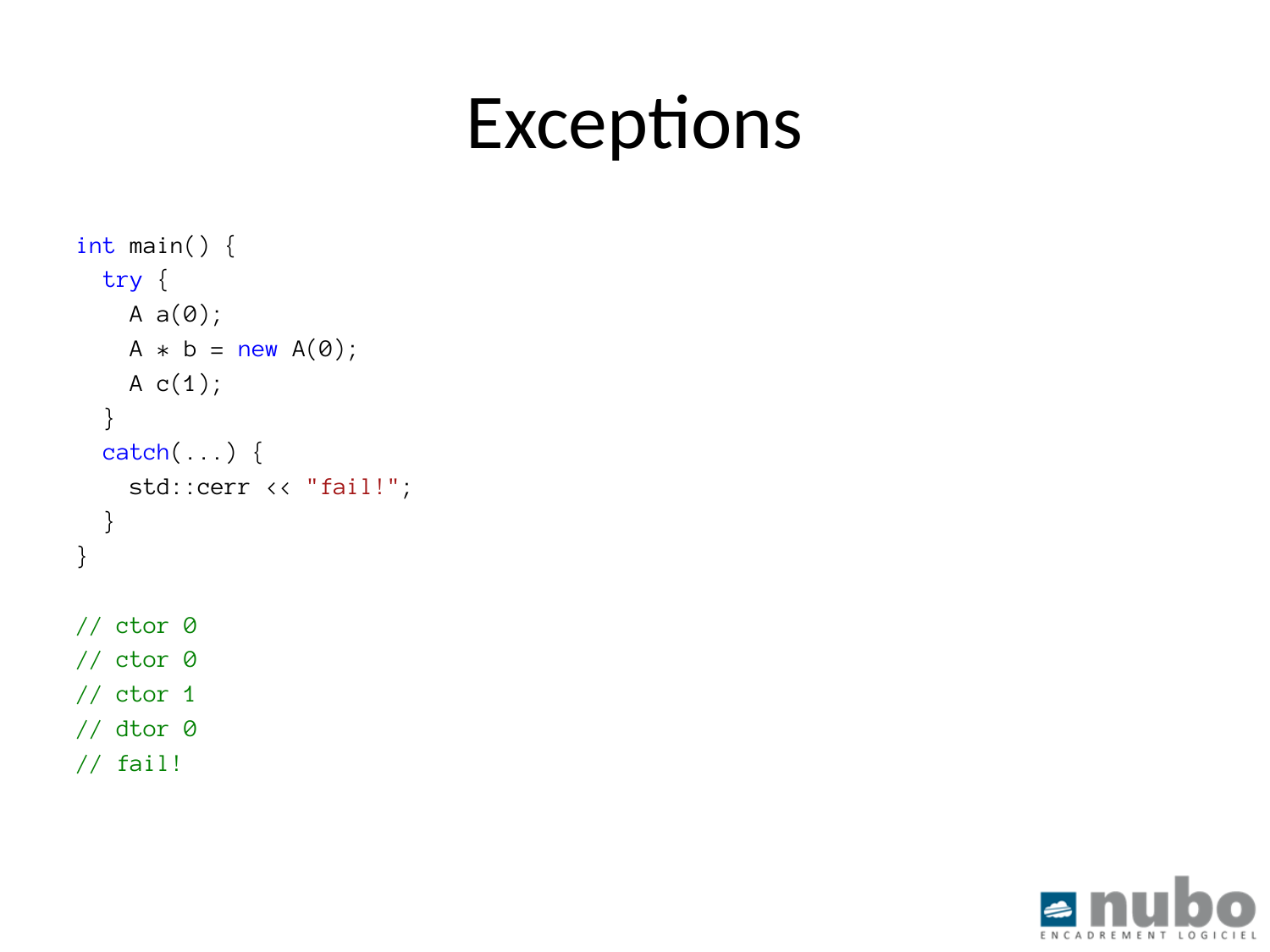

# Exceptions
int main() {
  try {
    A a(0);
    A * b = new A(0);
    A c(1);
  }
  catch(...) {
    std::cerr << "fail!";
  }
}

// ctor 0
// ctor 0
// ctor 1
// dtor 0
// fail!